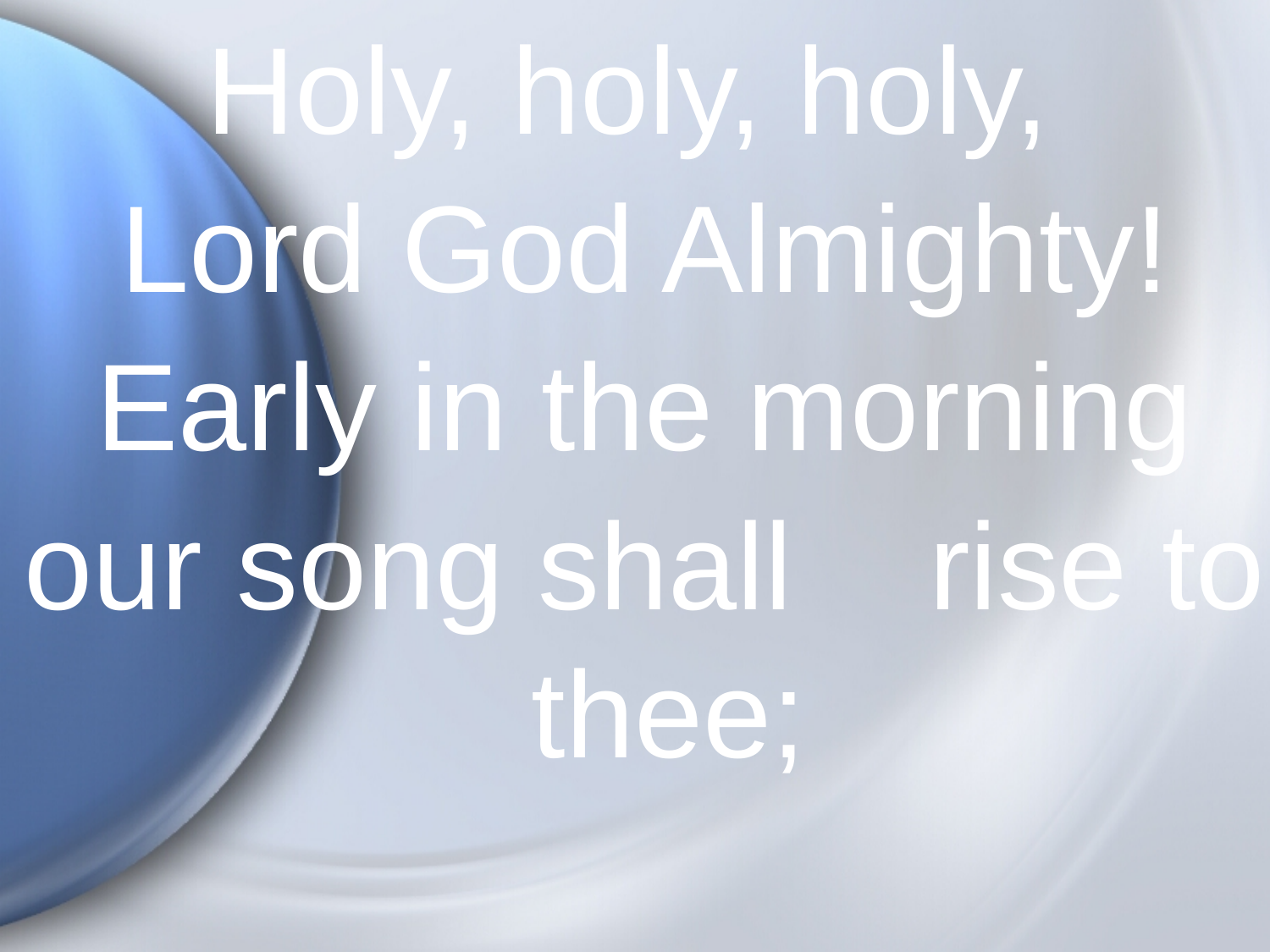

Holy, holy, holy,
Lord God Almighty!
Early in the morning
our song shall    rise to thee;